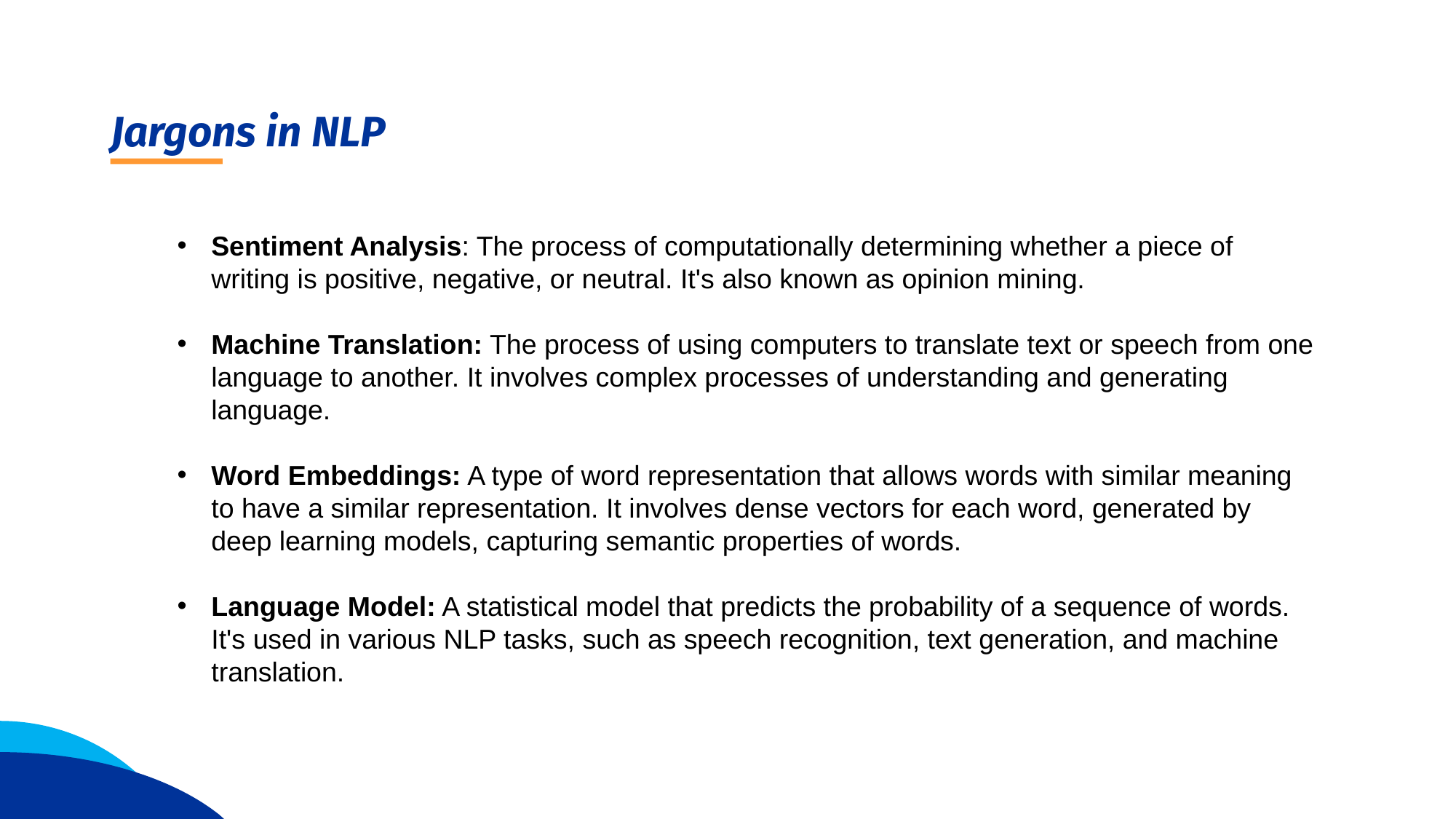

Jargons in NLP

Sentiment Analysis: The process of computationally determining whether a piece of writing is positive, negative, or neutral. It's also known as opinion mining.

Machine Translation: The process of using computers to translate text or speech from one language to another. It involves complex processes of understanding and generating language.

Word Embeddings: A type of word representation that allows words with similar meaning to have a similar representation. It involves dense vectors for each word, generated by deep learning models, capturing semantic properties of words.

Language Model: A statistical model that predicts the probability of a sequence of words. It's used in various NLP tasks, such as speech recognition, text generation, and machine translation.